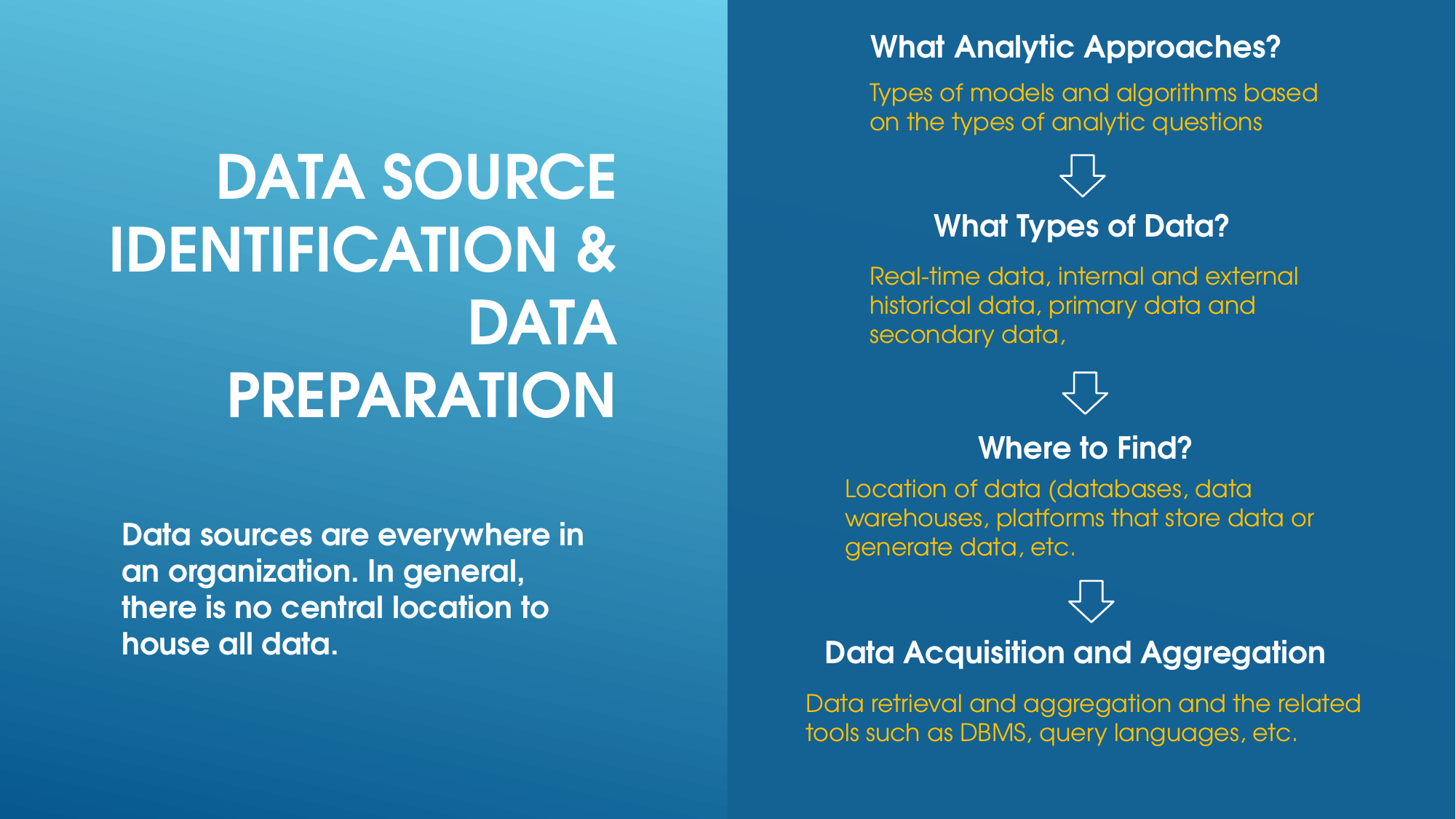

What Analytic Approaches?
Types of models and algorithms based on the types of analytic questions

Data Source identification & data Preparation

What Types of Data?
Real-time data, internal and external historical data, primary data and secondary data,

Where to Find?
Location of data (databases, data warehouses, platforms that store data or generate data, etc.

Data sources are everywhere in an organization. In general, there is no central location to house all data.

Data Acquisition and Aggregation
Data retrieval and aggregation and the related tools such as DBMS, query languages, etc.